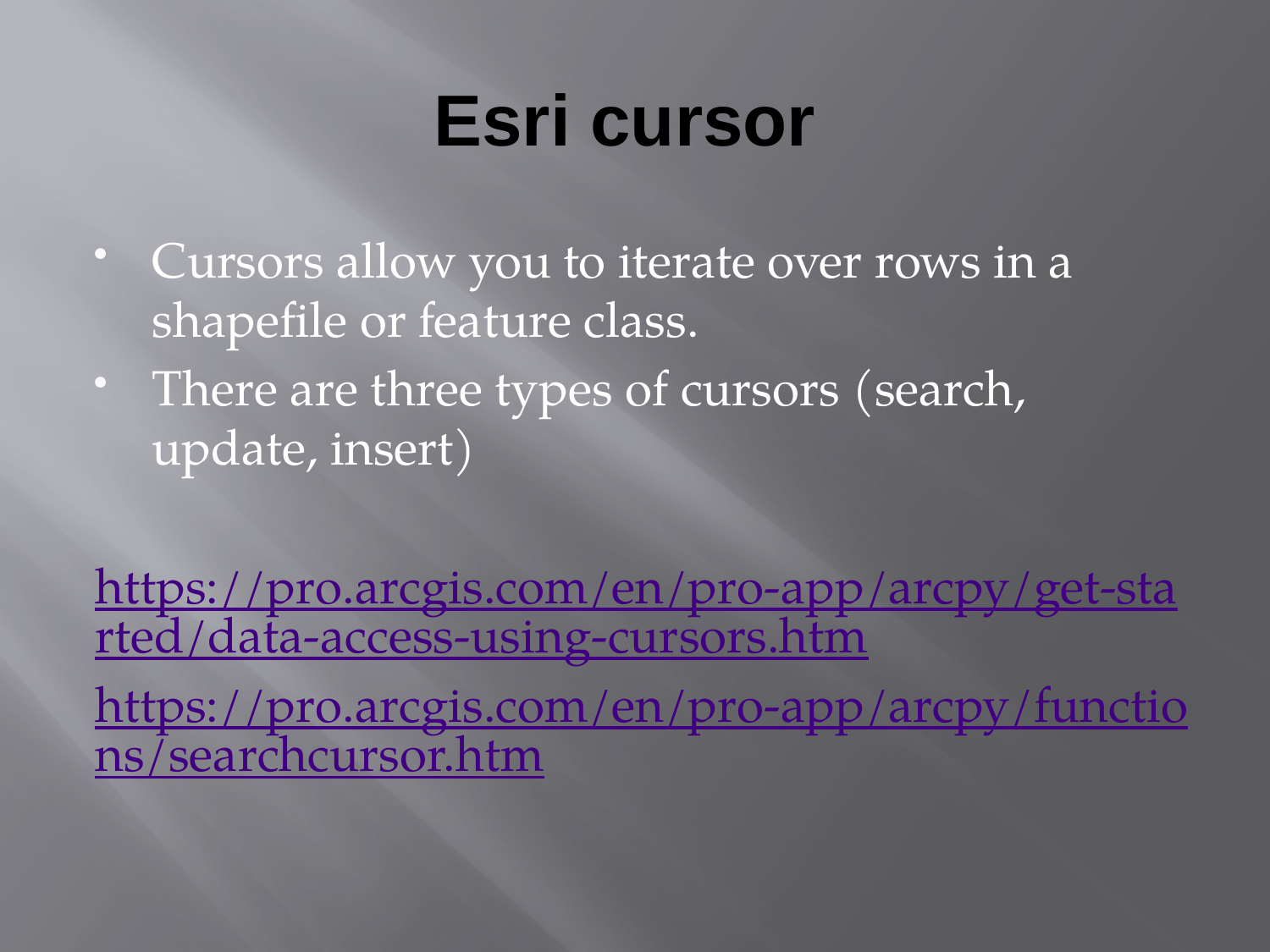

# Esri cursor
Cursors allow you to iterate over rows in a shapefile or feature class.
There are three types of cursors (search, update, insert)

https://pro.arcgis.com/en/pro-app/arcpy/get-started/data-access-using-cursors.htm
https://pro.arcgis.com/en/pro-app/arcpy/functions/searchcursor.htm